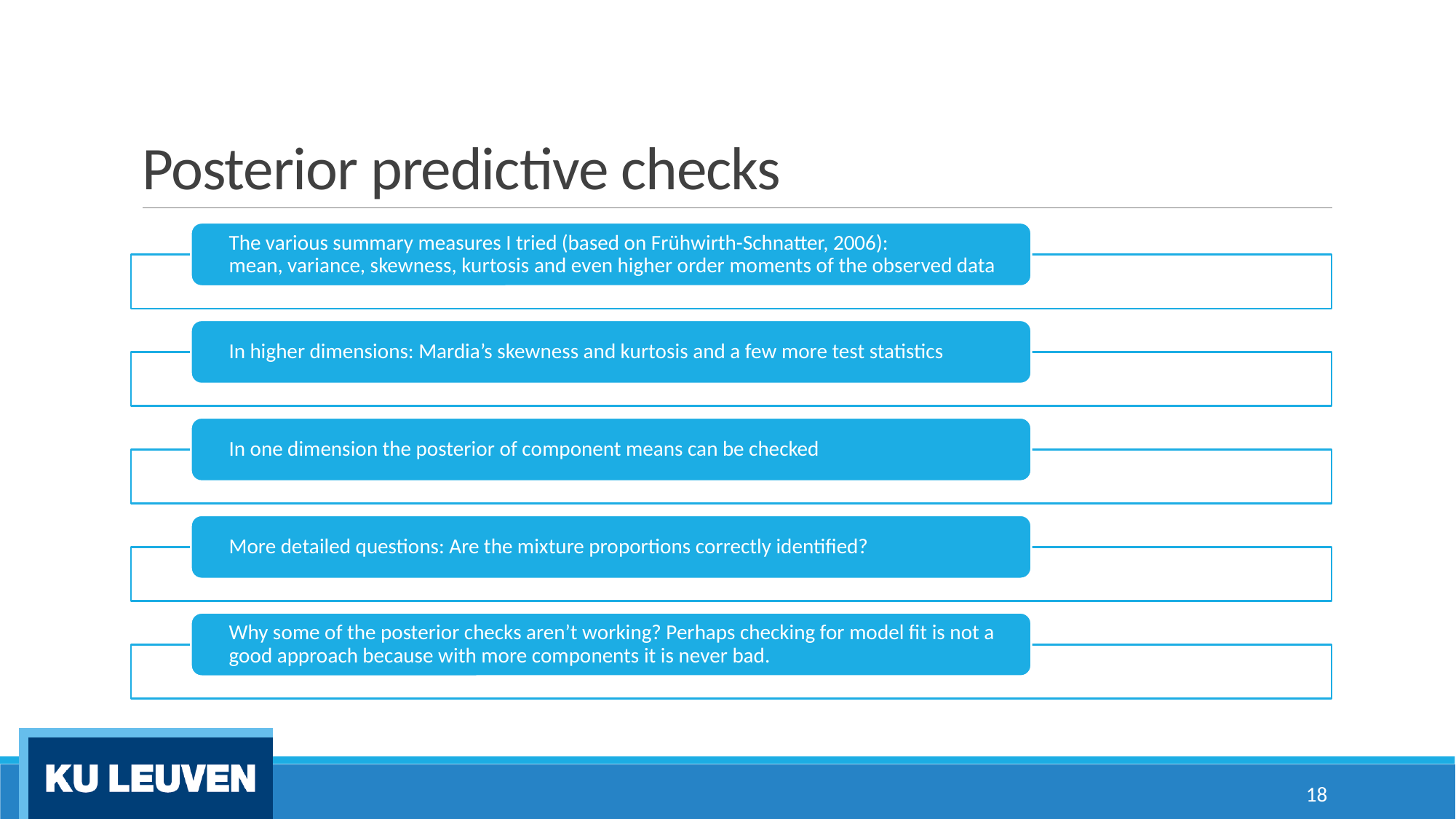

# Posterior predictive checks
The various summary measures I tried (based on Frühwirth-Schnatter, 2006):
mean, variance, skewness, kurtosis and even higher order moments of the observed data
In higher dimensions: Mardia’s skewness and kurtosis and a few more test statistics
In one dimension the posterior of component means can be checked
More detailed questions: Are the mixture proportions correctly identified?
Why some of the posterior checks aren’t working? Perhaps checking for model fit is not a good approach because with more components it is never bad.
18